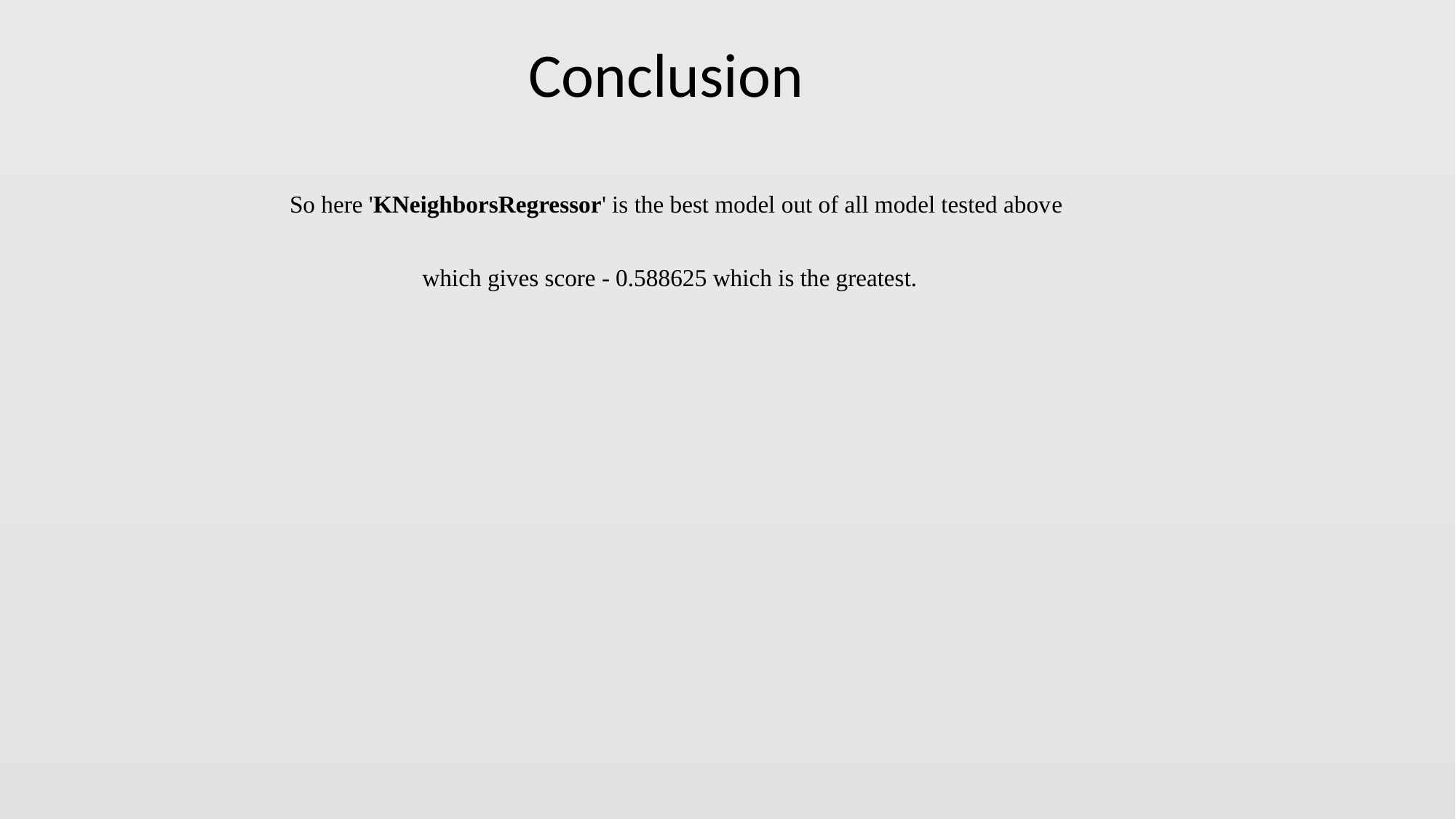

# Conclusion
 So here 'KNeighborsRegressor' is the best model out of all model tested above
which gives score - 0.588625 which is the greatest.